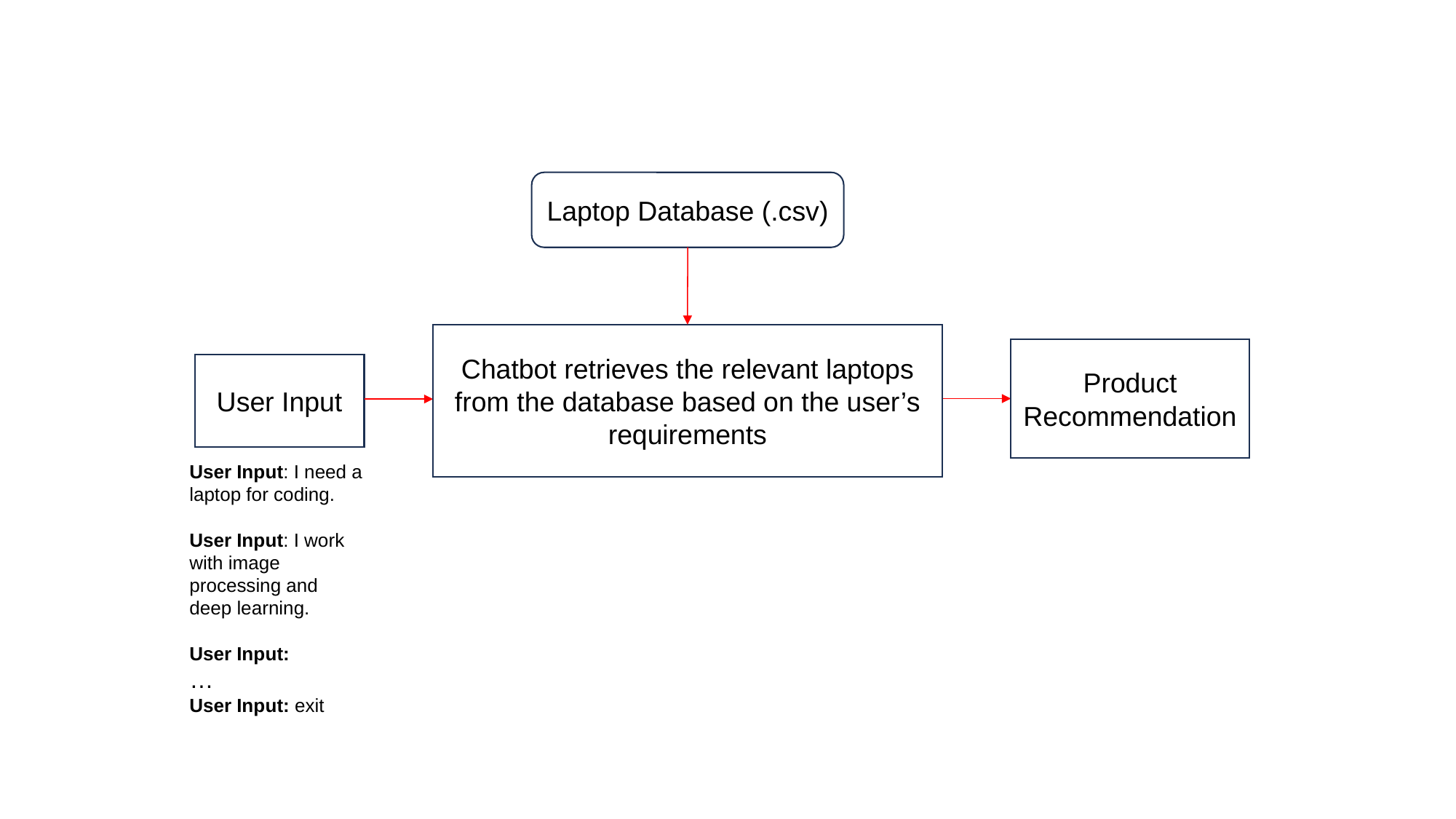

Laptop Database (.csv)
Chatbot retrieves the relevant laptops from the database based on the user’s requirements
Product Recommendation
User Input
User Input: I need a laptop for coding.

User Input: I work with image processing and deep learning.

User Input:
…
User Input: exit